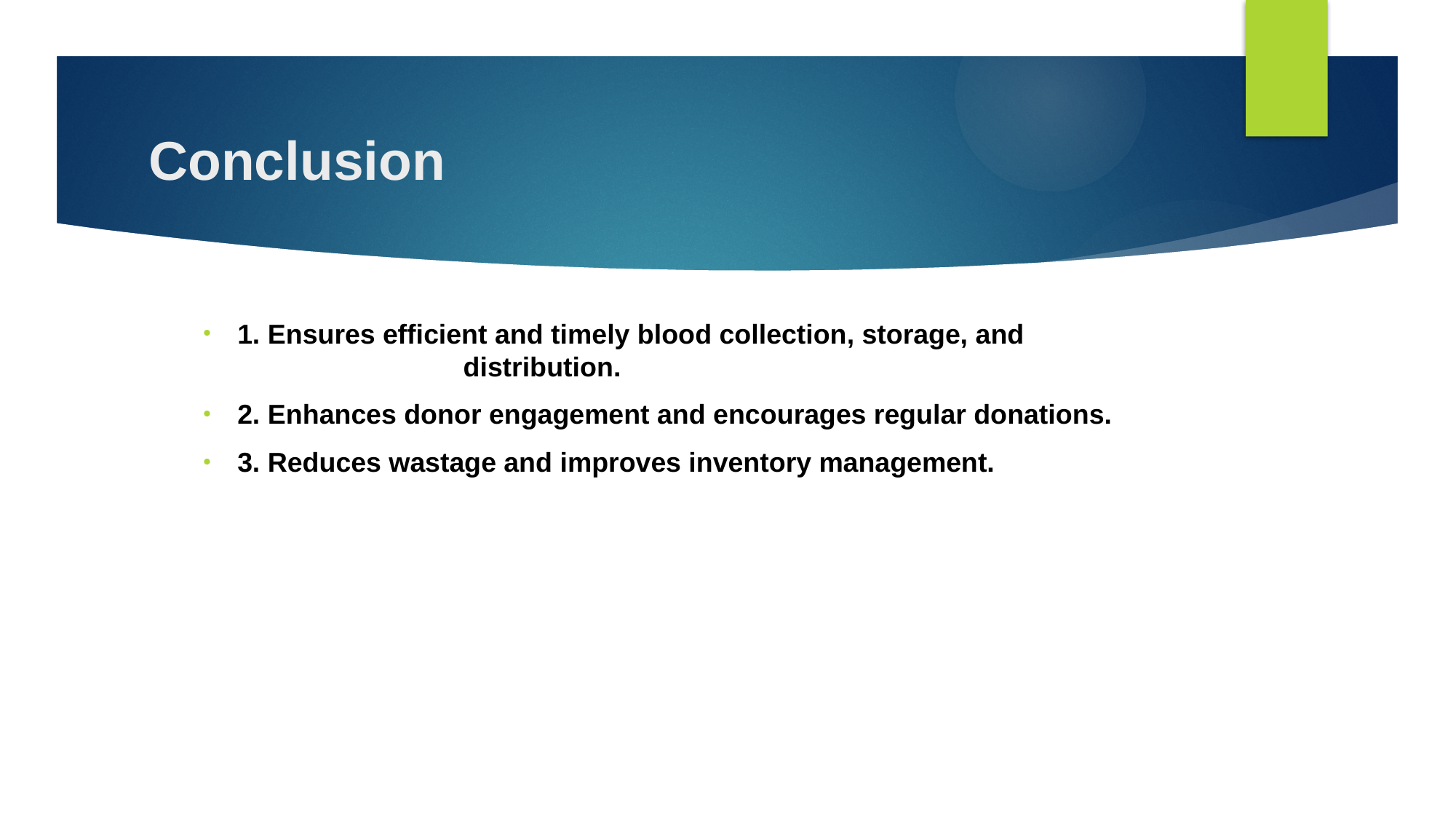

# Conclusion
1. Ensures efficient and timely blood collection, storage, and 			 distribution.
2. Enhances donor engagement and encourages regular donations.
3. Reduces wastage and improves inventory management.